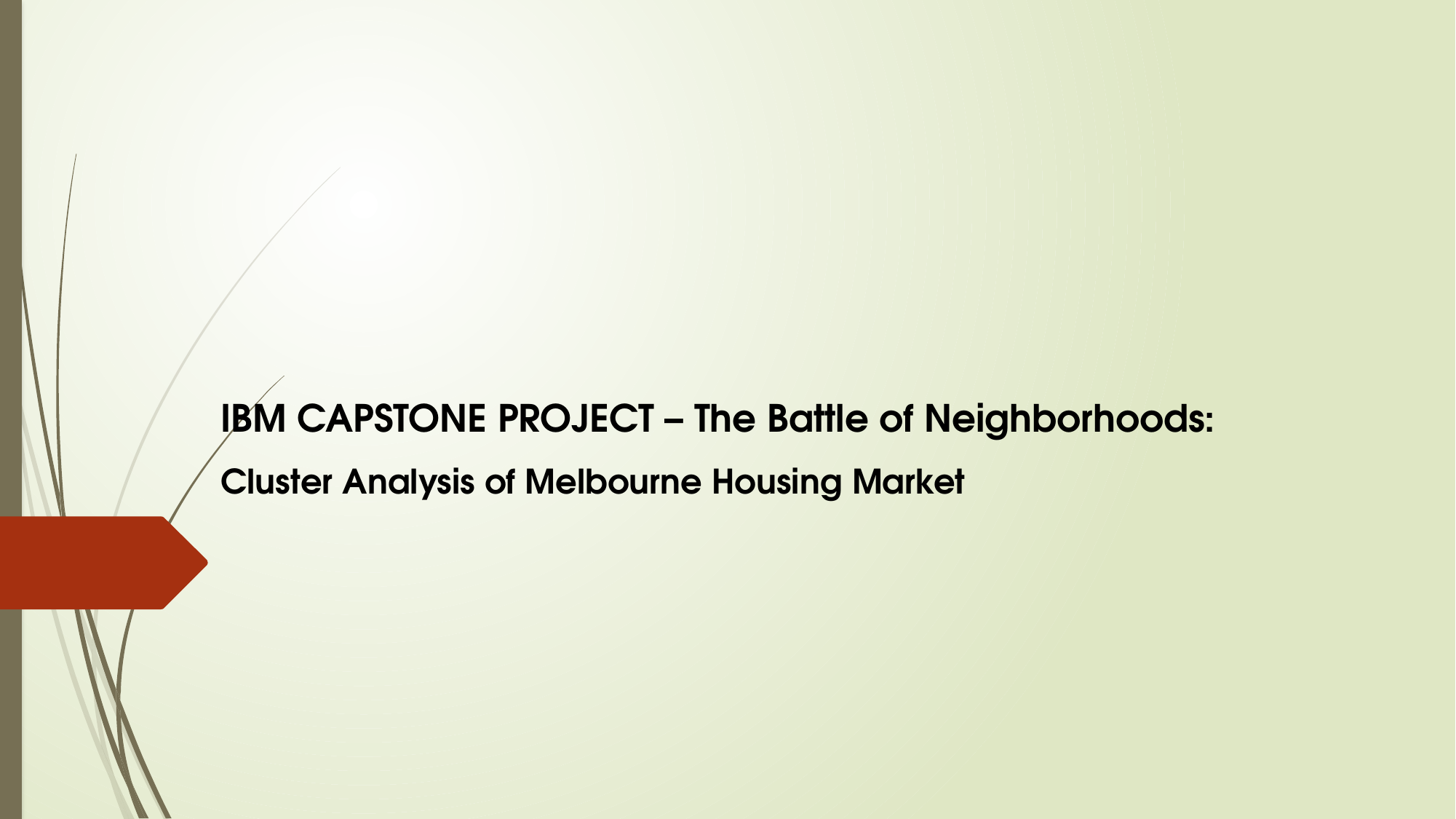

# IBM CAPSTONE PROJECT – The Battle of Neighborhoods: Cluster Analysis of Melbourne Housing Market